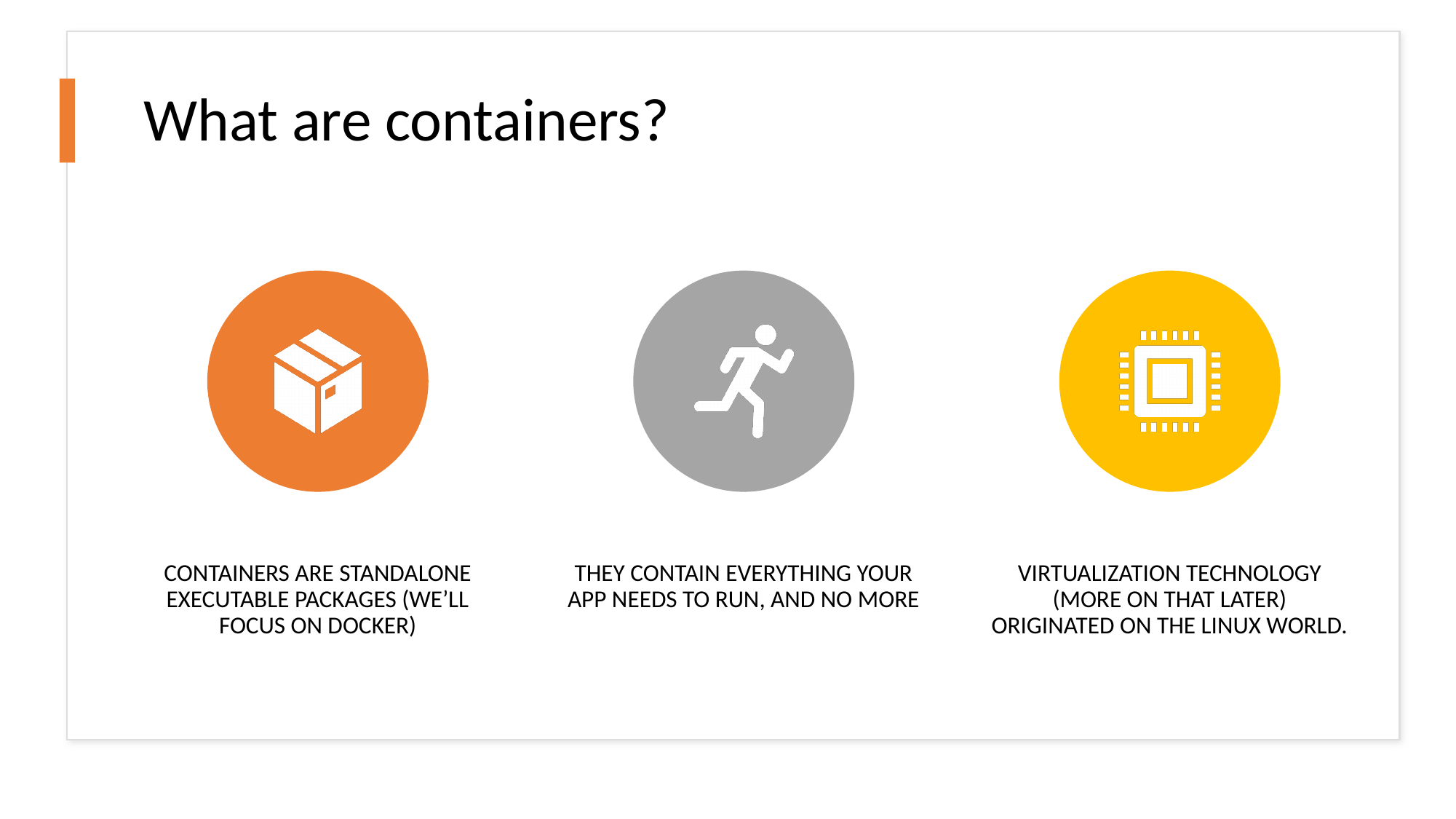

What are containers?

Containers are standalone executable packages (we’ll focus on Docker)
They contain everything your app needs to run, and no more
Virtualization technology (more on that later) originated on the Linux world.